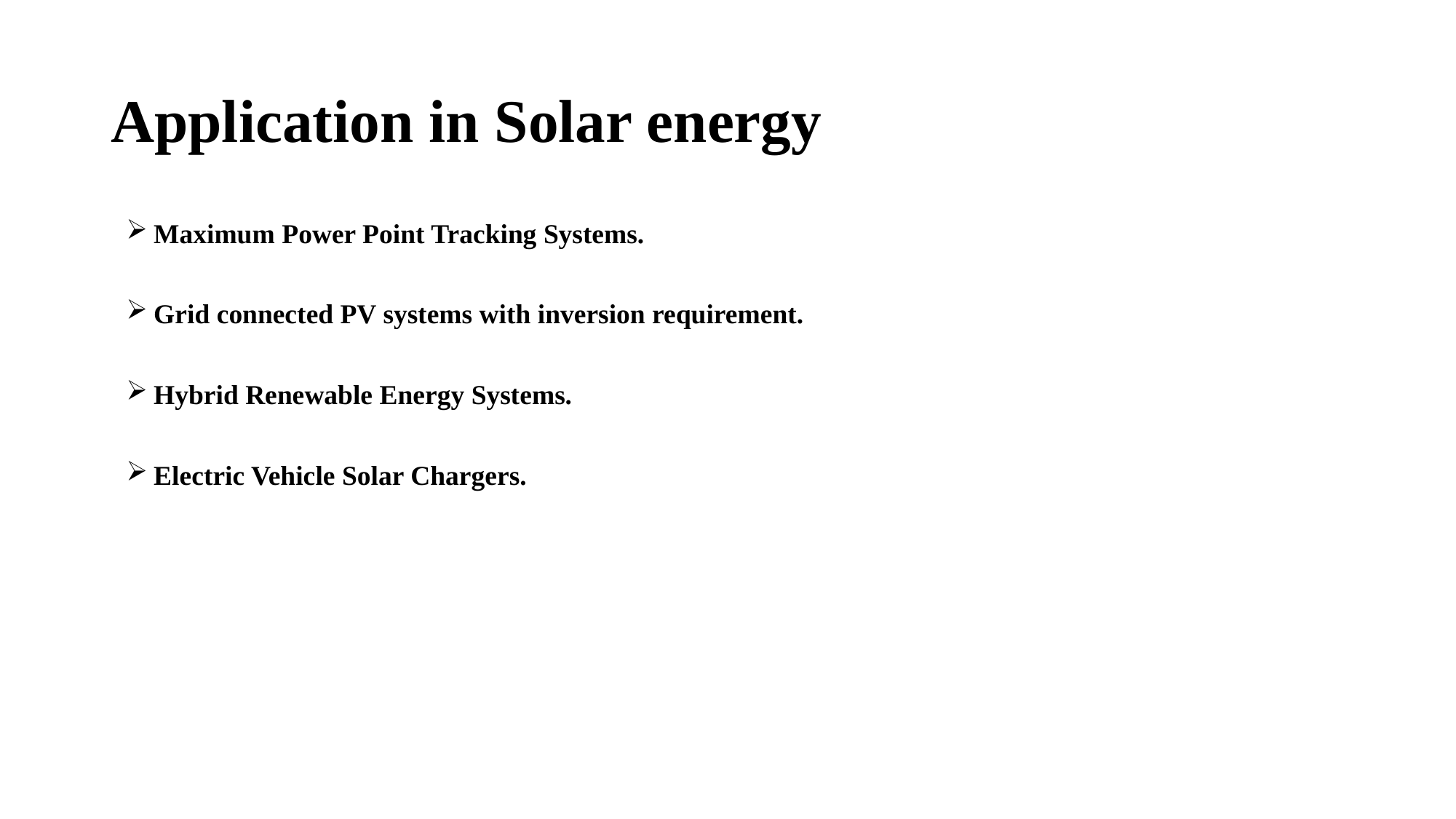

# Application in Solar energy
Maximum Power Point Tracking Systems.
Grid connected PV systems with inversion requirement.
Hybrid Renewable Energy Systems.
Electric Vehicle Solar Chargers.